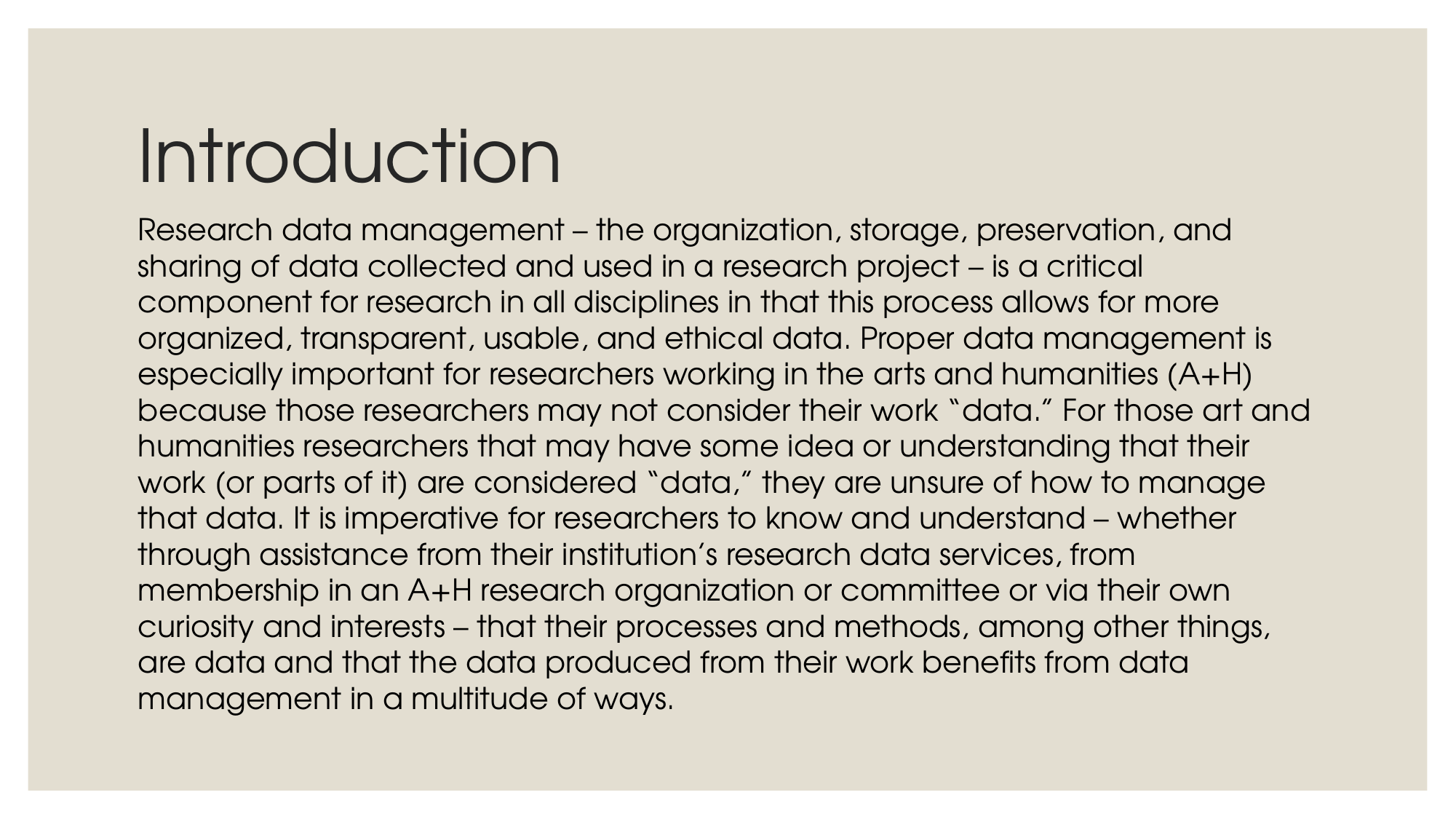

# Introduction
Research data management – the organization, storage, preservation, and sharing of data collected and used in a research project – is a critical component for research in all disciplines in that this process allows for more organized, transparent, usable, and ethical data. Proper data management is especially important for researchers working in the arts and humanities (A+H) because those researchers may not consider their work “data.” For those art and humanities researchers that may have some idea or understanding that their work (or parts of it) are considered “data,” they are unsure of how to manage that data. It is imperative for researchers to know and understand – whether through assistance from their institution’s research data services, from membership in an A+H research organization or committee or via their own curiosity and interests – that their processes and methods, among other things, are data and that the data produced from their work benefits from data management in a multitude of ways.